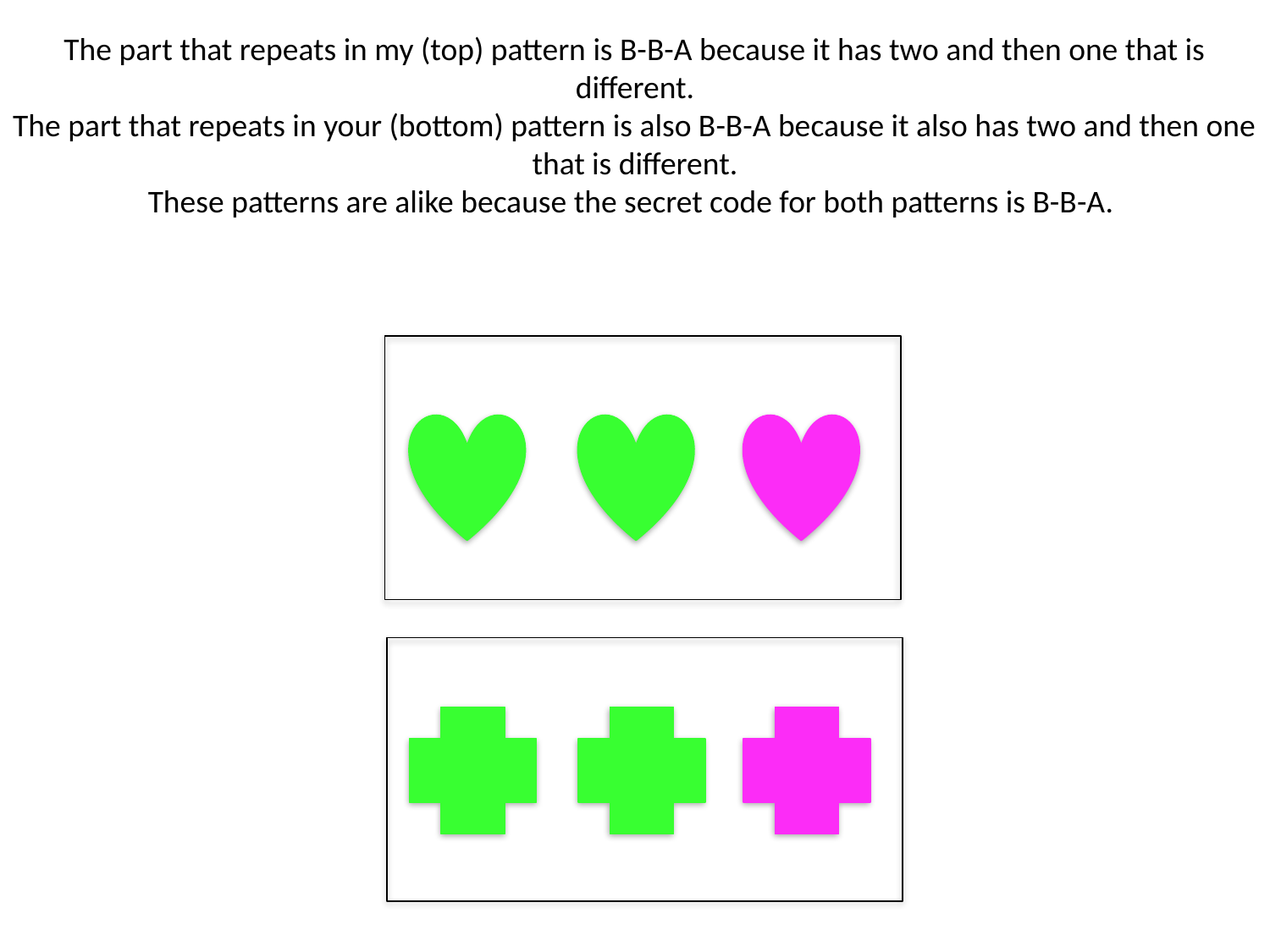

The part that repeats in my (top) pattern is B-B-A because it has two and then one that is different.
The part that repeats in your (bottom) pattern is also B-B-A because it also has two and then one that is different.
These patterns are alike because the secret code for both patterns is B-B-A.